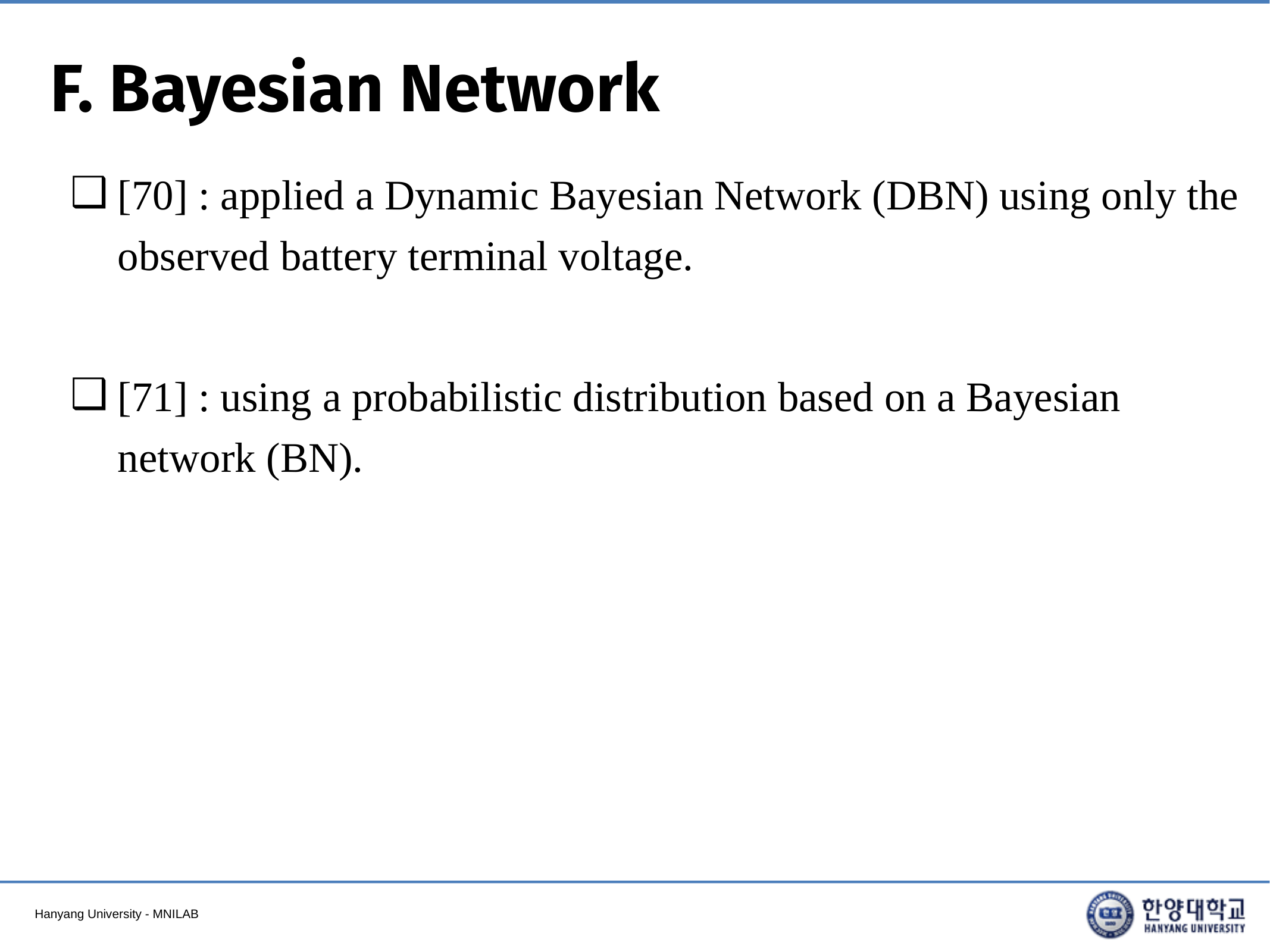

# F. Bayesian Network
[70] : applied a Dynamic Bayesian Network (DBN) using only the observed battery terminal voltage.

[71] : using a probabilistic distribution based on a Bayesian network (BN).